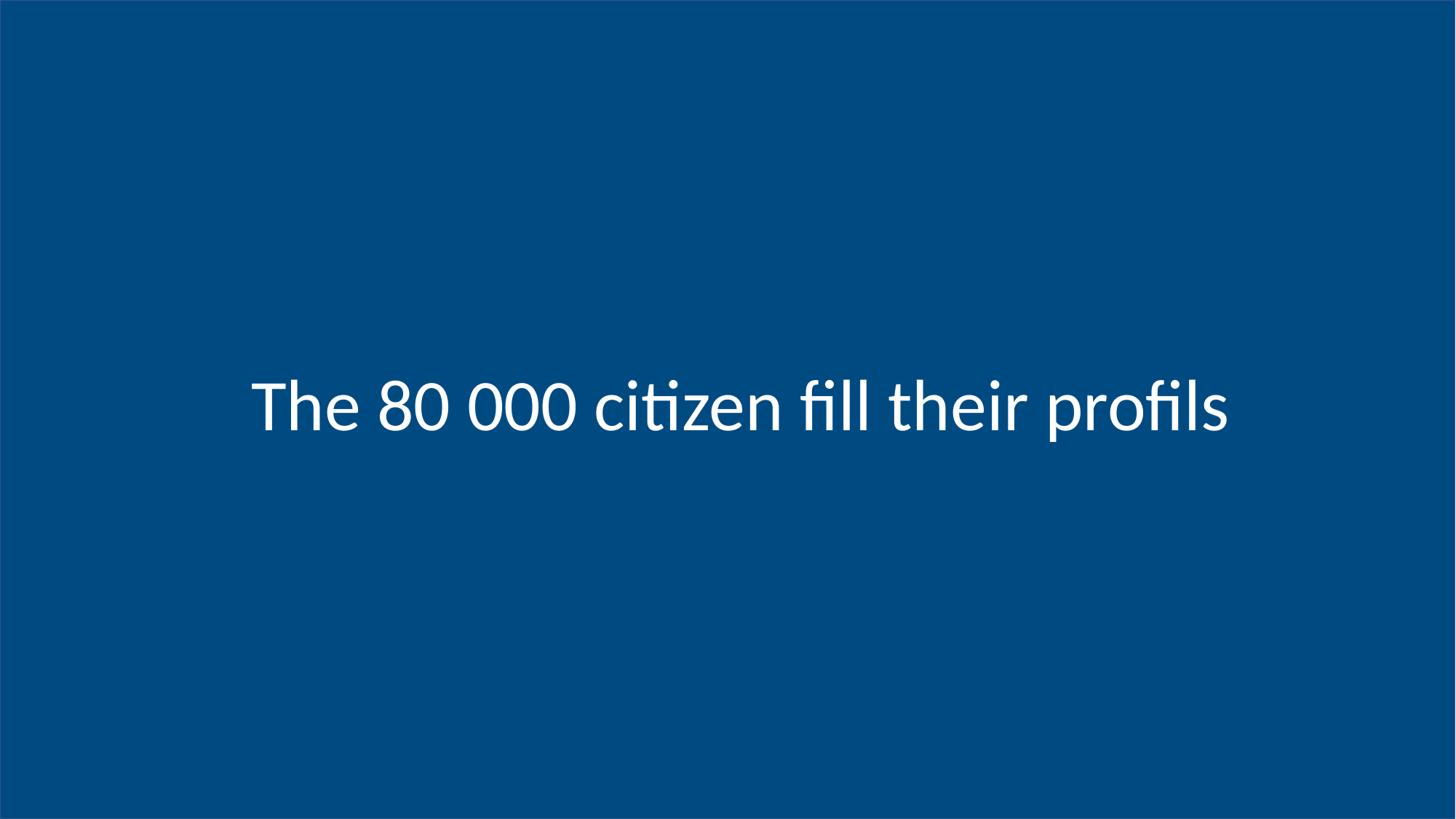

#

The 80 000 citizen fill their profils